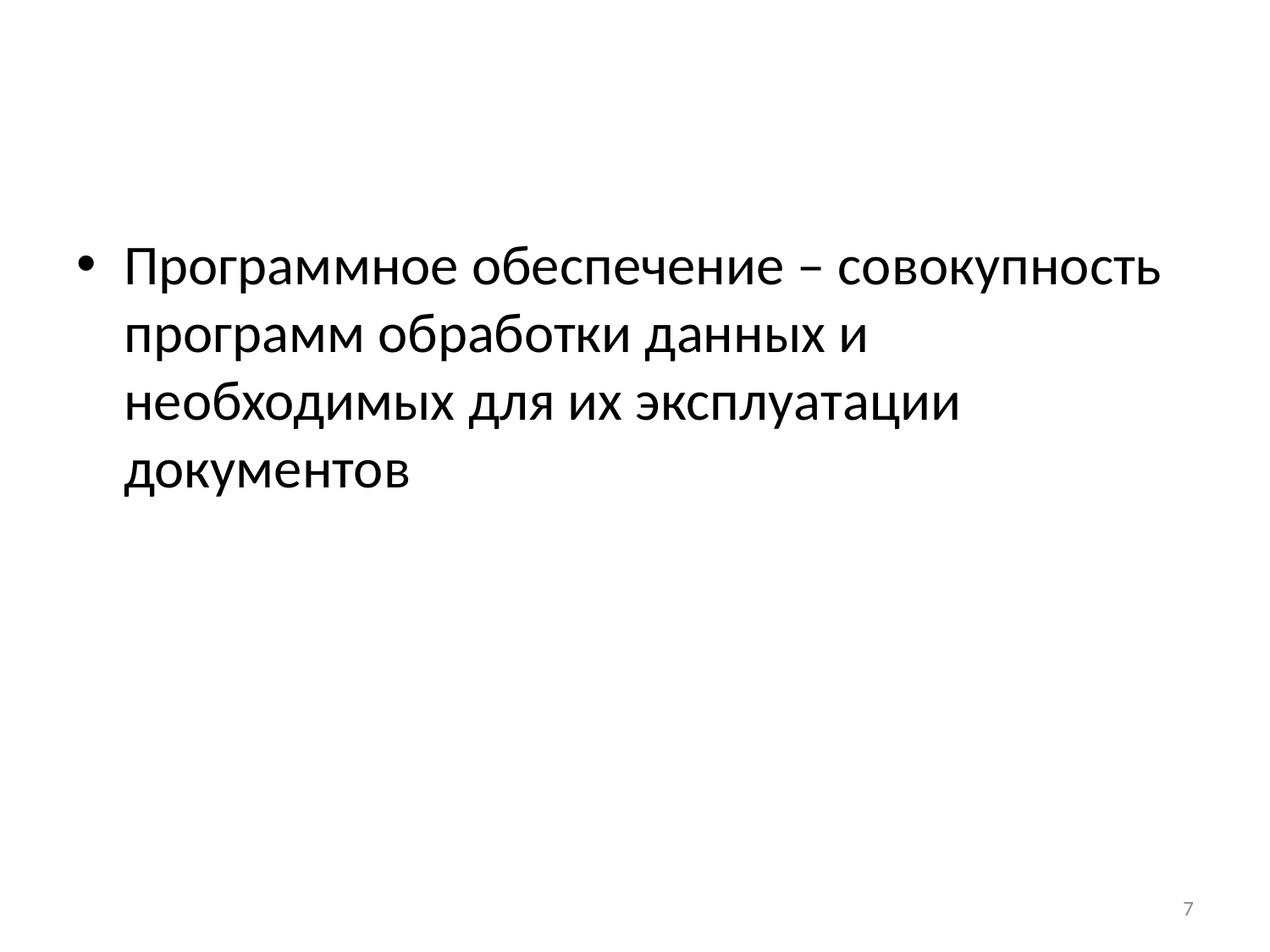

#
Программное обеспечение – совокупность программ обработки данных и необходимых для их эксплуатации документов

7